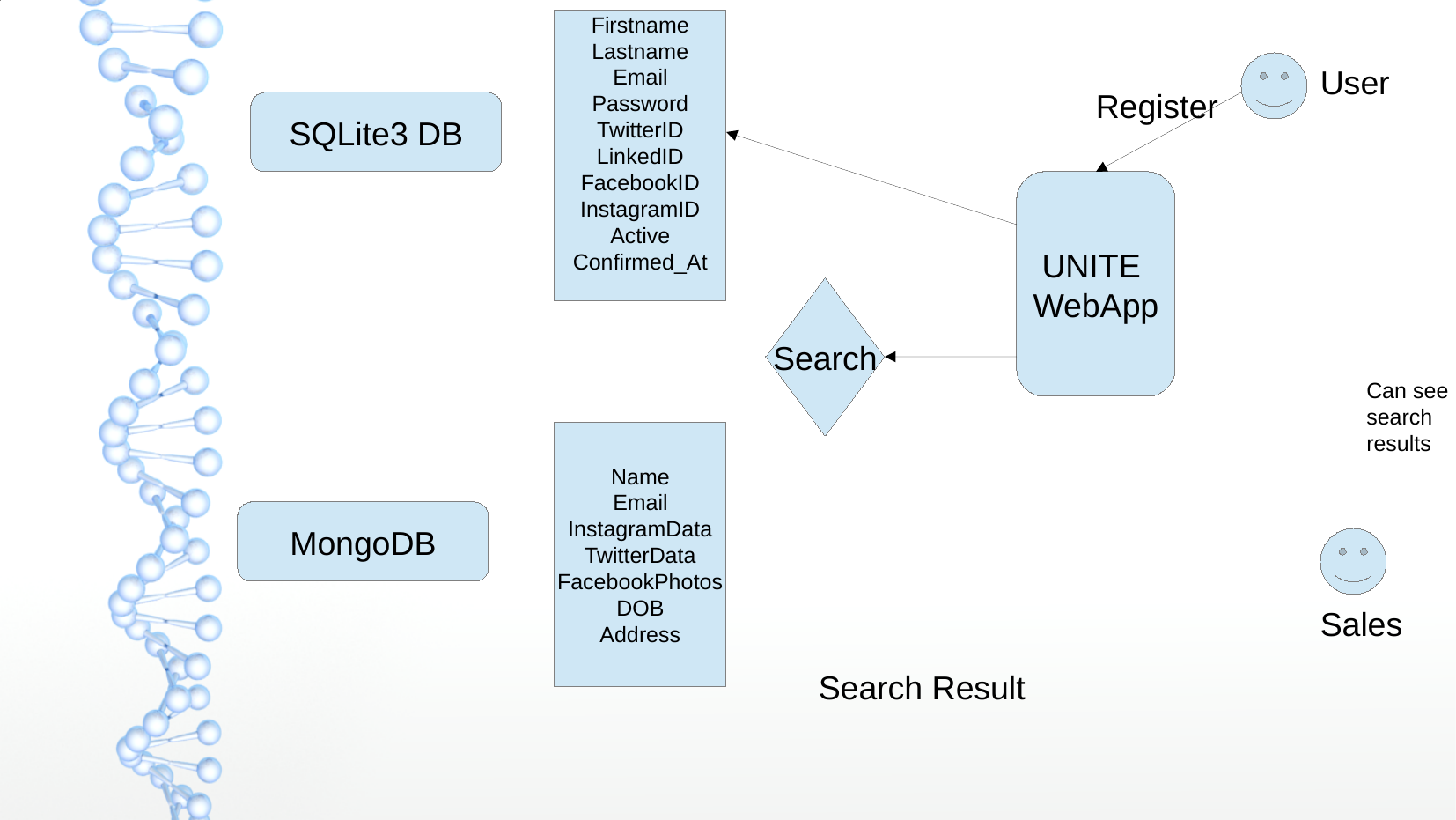

Firstname
Lastname
Email
Password
TwitterID
LinkedID
FacebookID
InstagramID
Active
Confirmed_At

User
Register
SQLite3 DB

UNITE
WebApp
Search

Can see search results
Name
Email
InstagramData
TwitterData
FacebookPhotos
DOB
Address
MongoDB

Sales
Search Result